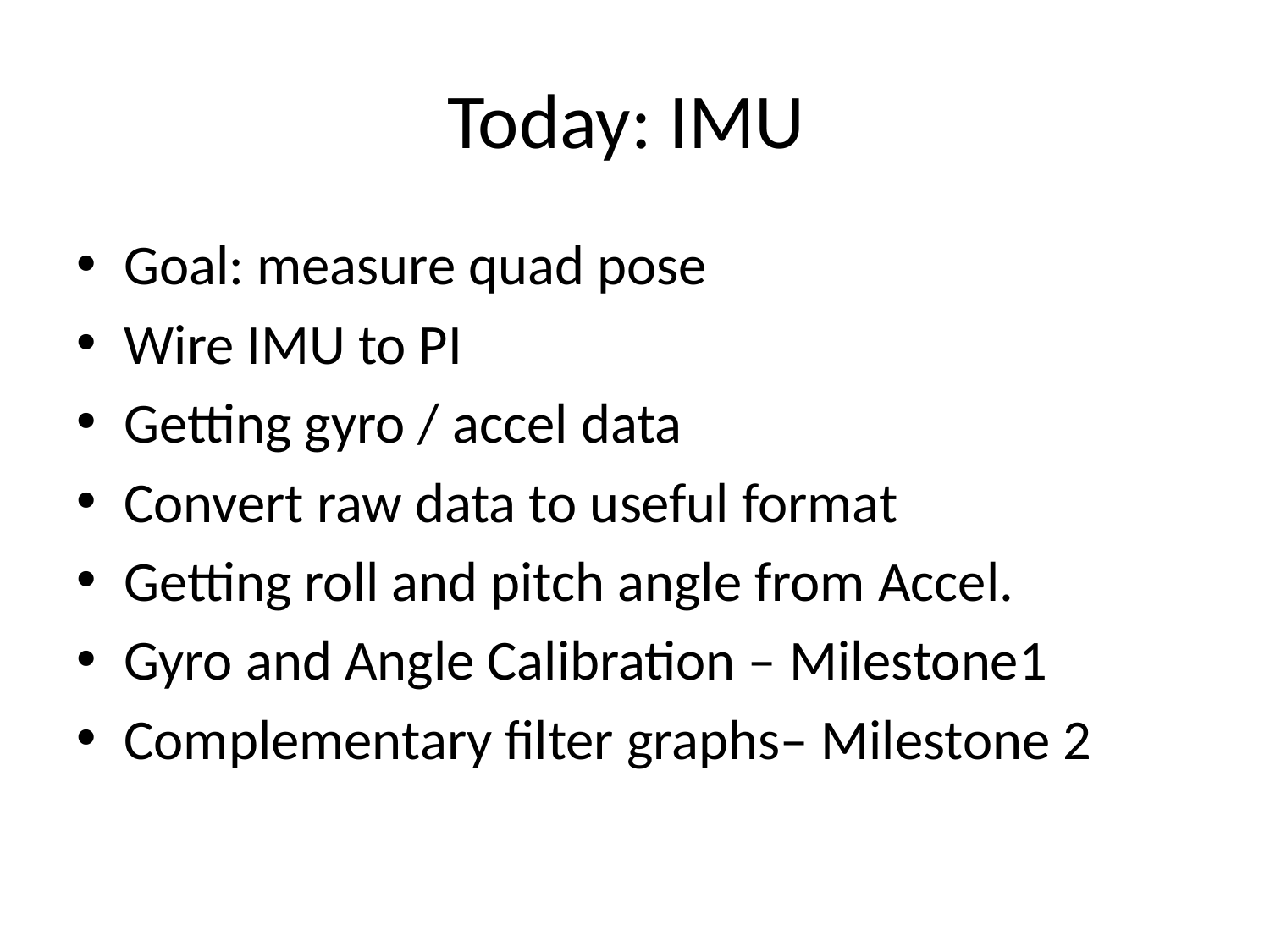

# Today: IMU
Goal: measure quad pose
Wire IMU to PI
Getting gyro / accel data
Convert raw data to useful format
Getting roll and pitch angle from Accel.
Gyro and Angle Calibration – Milestone1
Complementary filter graphs– Milestone 2